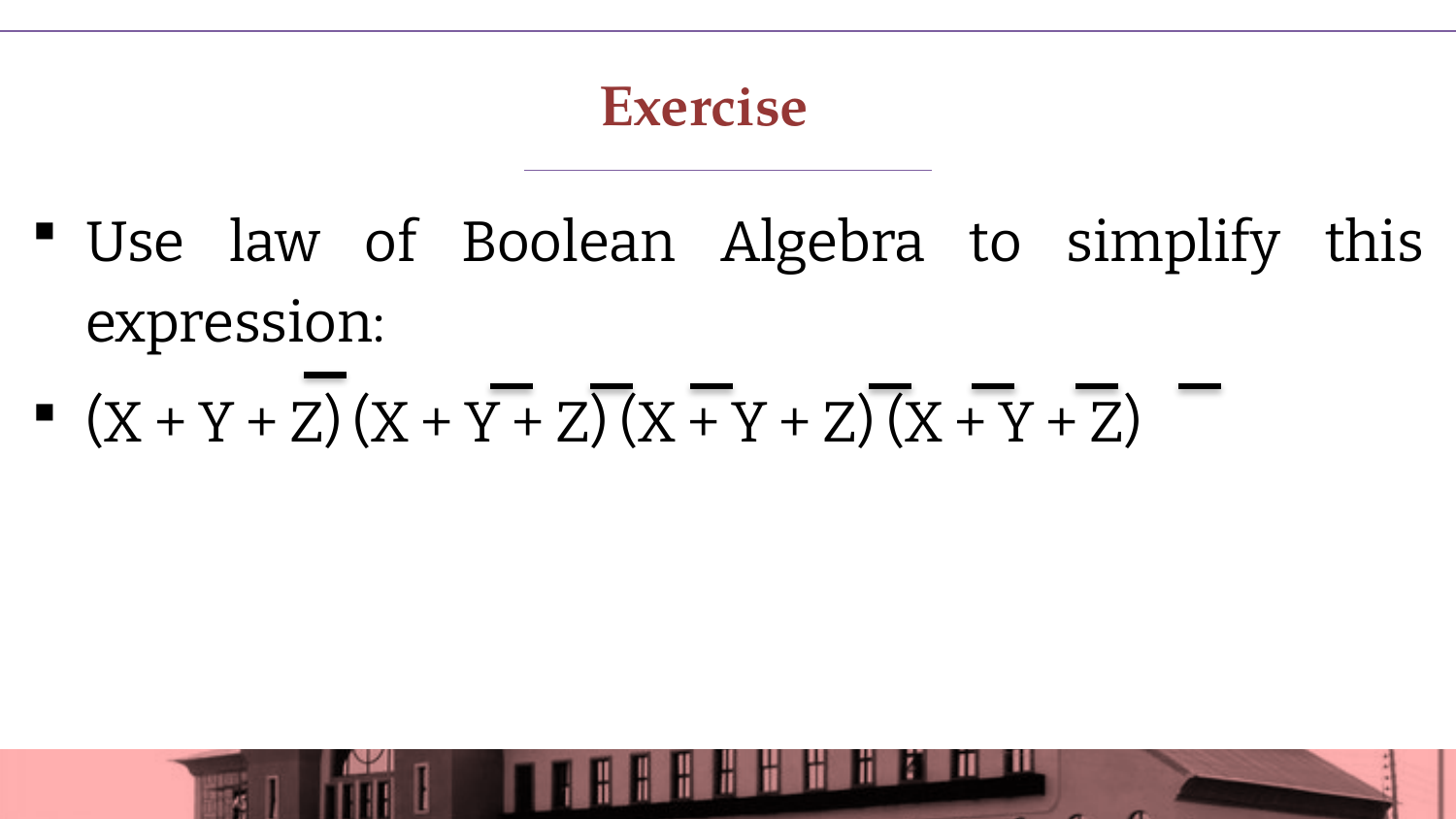

# Exercise
Use law of Boolean Algebra to simplify this expression:
(X + Y + Z) (X + Y + Z) (X + Y + Z) (X + Y + Z)

28